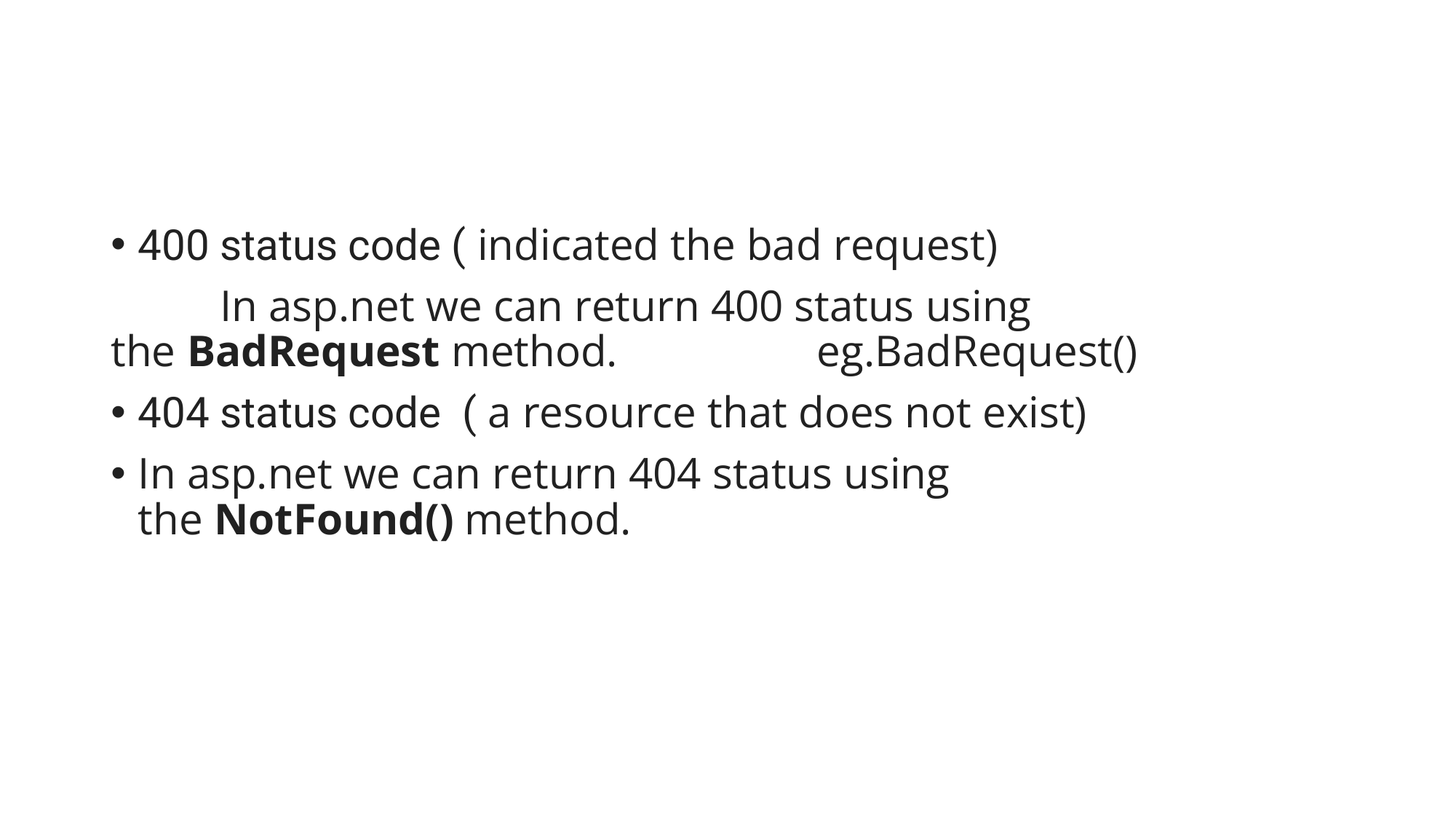

#
400 status code ( indicated the bad request)
	In asp.net we can return 400 status using the BadRequest method.                  eg.BadRequest()
404 status code  ( a resource that does not exist)
In asp.net we can return 404 status using the NotFound() method.